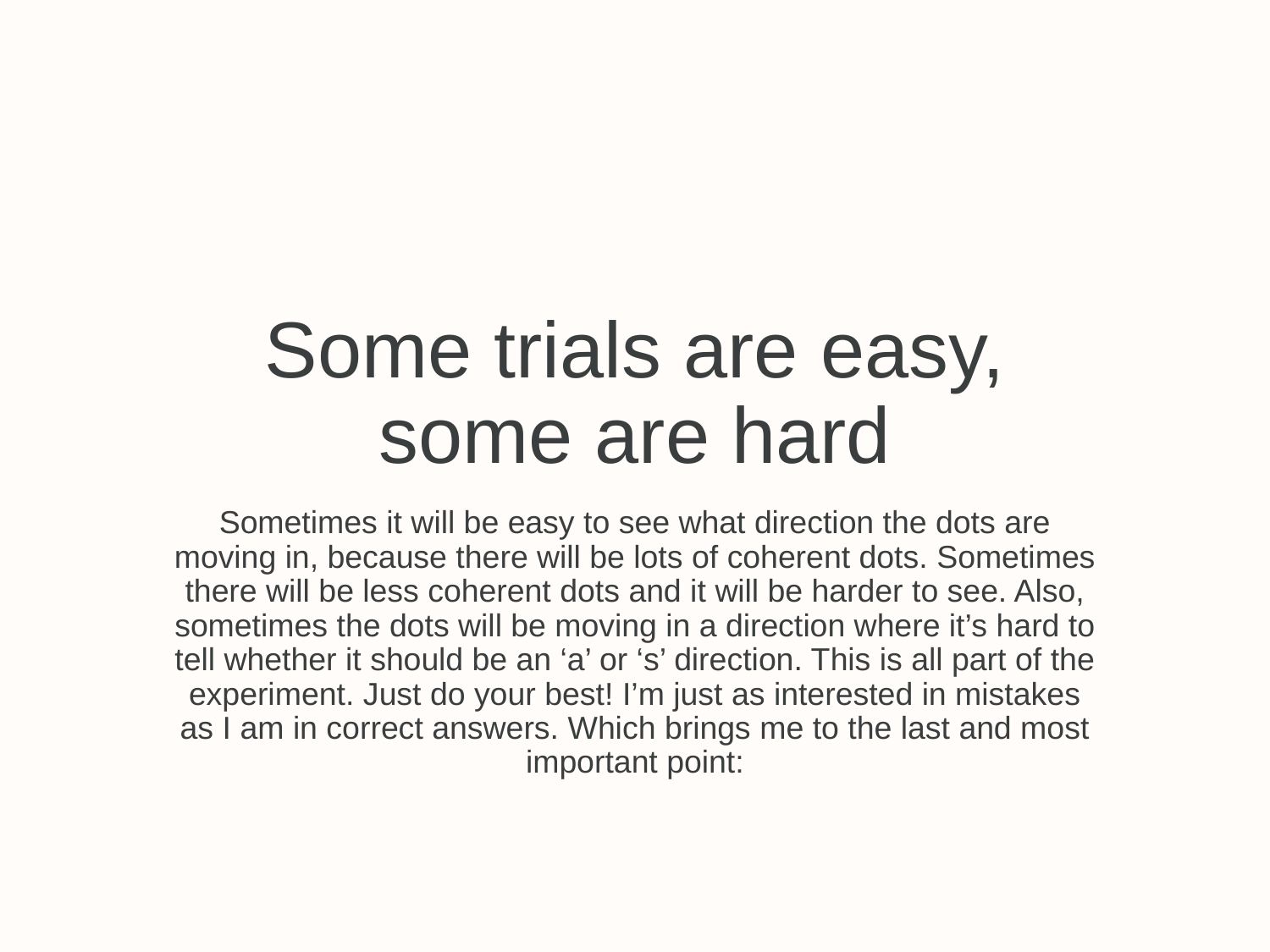

# Some trials are easy, some are hard
Sometimes it will be easy to see what direction the dots are moving in, because there will be lots of coherent dots. Sometimes there will be less coherent dots and it will be harder to see. Also, sometimes the dots will be moving in a direction where it’s hard to tell whether it should be an ‘a’ or ‘s’ direction. This is all part of the experiment. Just do your best! I’m just as interested in mistakes as I am in correct answers. Which brings me to the last and most important point: